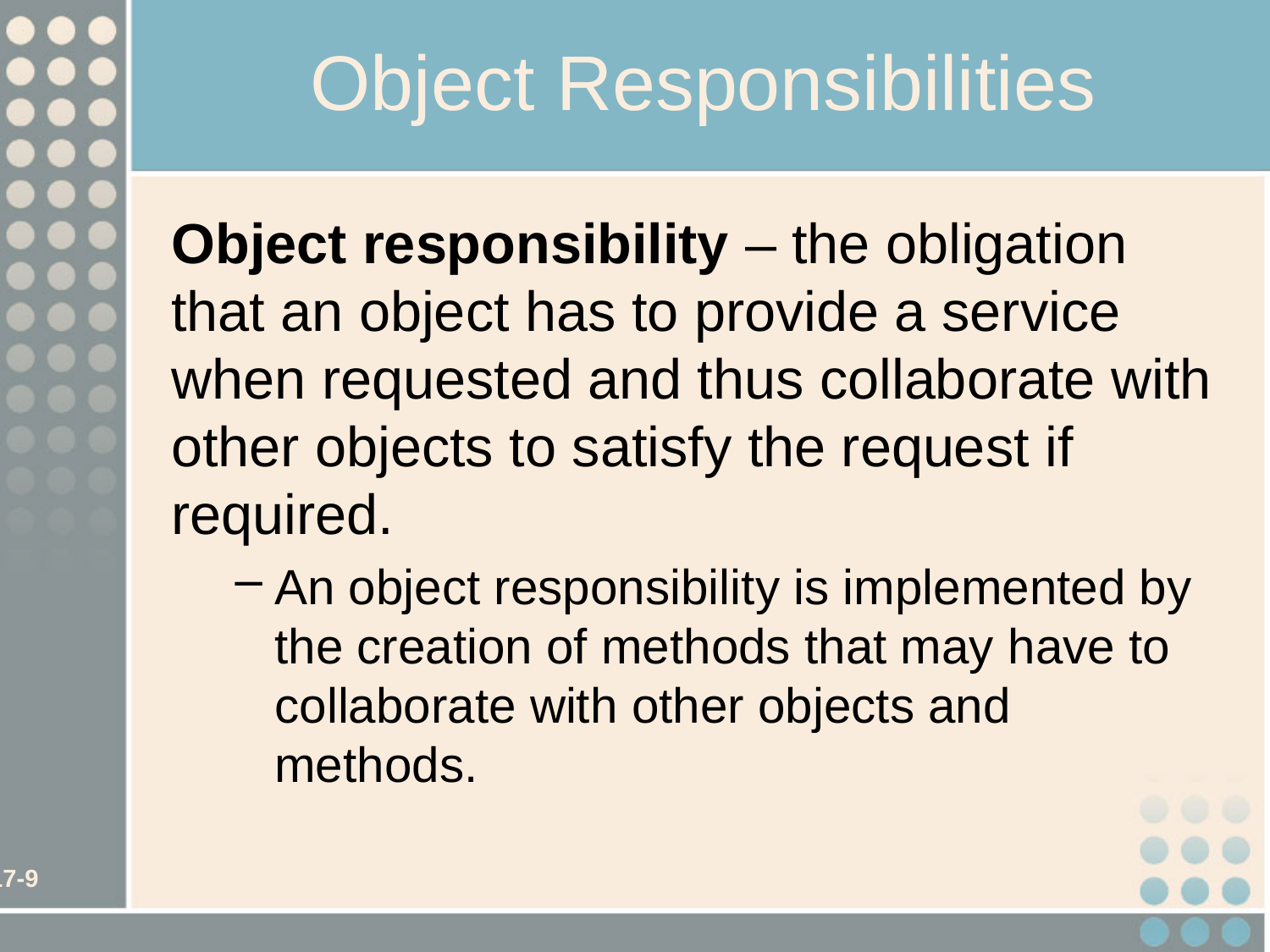

# Object Responsibilities
Object responsibility – the obligation that an object has to provide a service when requested and thus collaborate with other objects to satisfy the request if required.
An object responsibility is implemented by the creation of methods that may have to collaborate with other objects and methods.